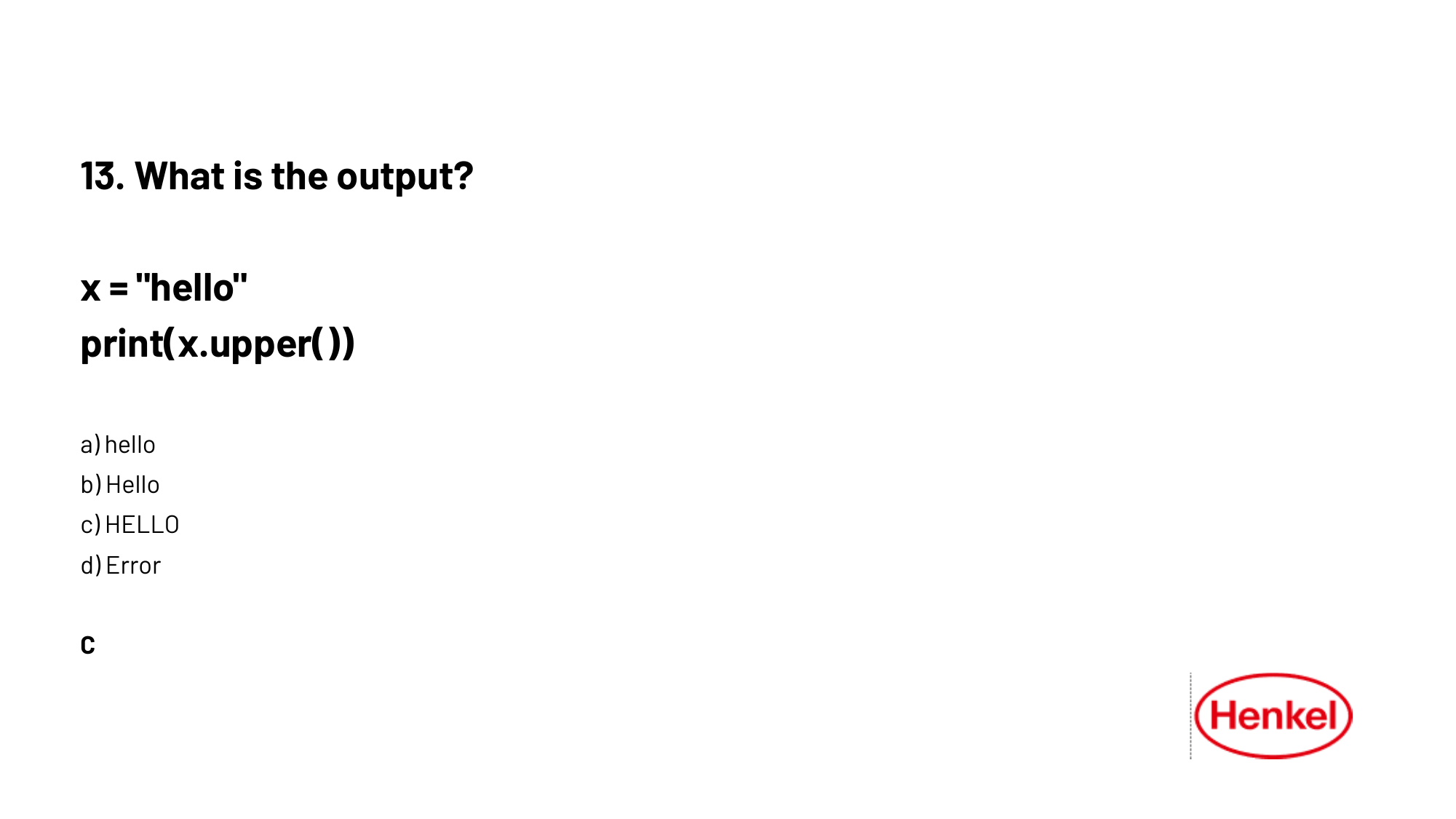

13. What is the output?

x = "hello"
print(x.upper())

a) hello
b) Hello
c) HELLO
d) Error

C